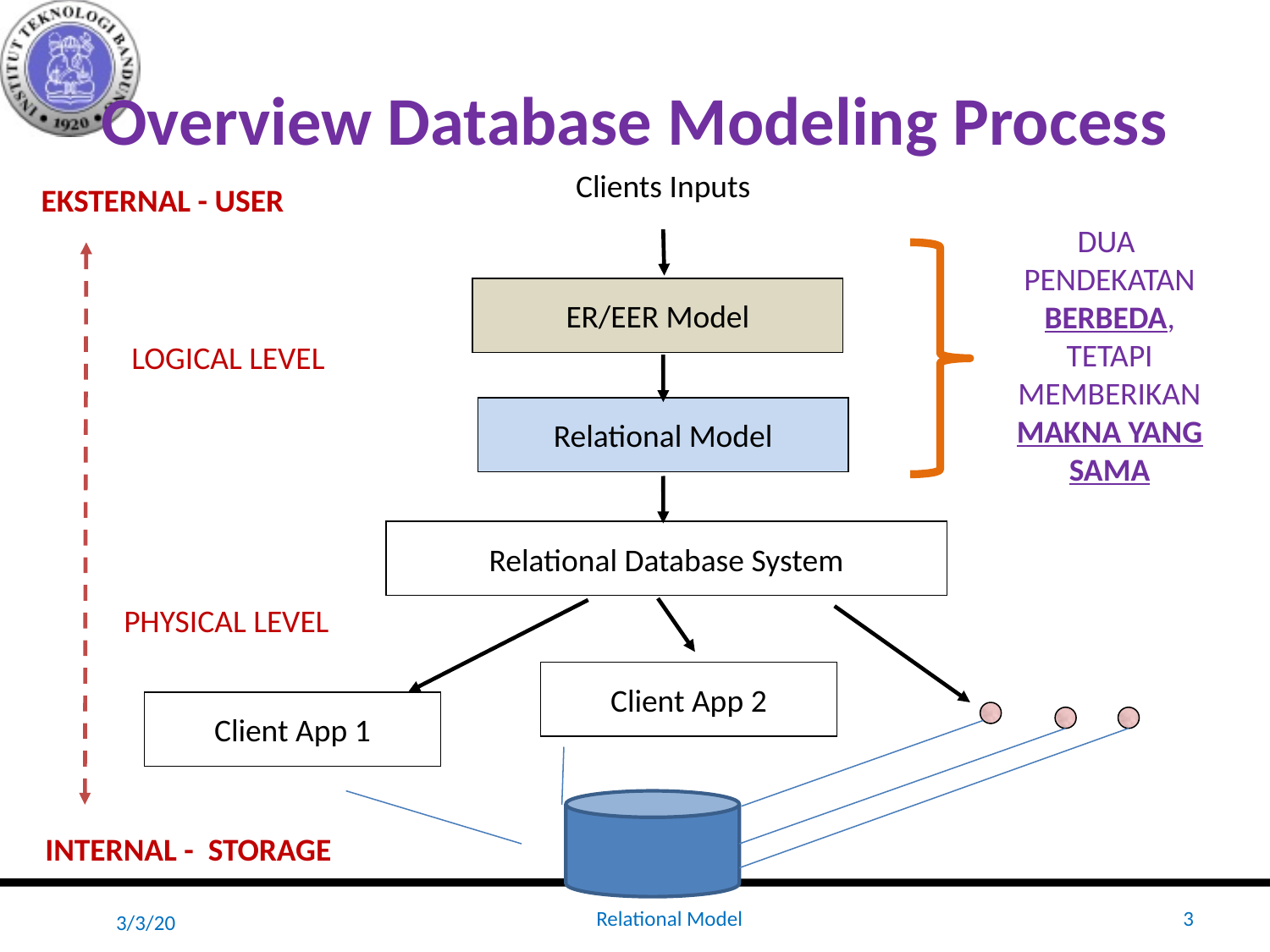

# Overview Database Modeling Process
Clients Inputs
EKSTERNAL - USER
DUA  PENDEKATAN BERBEDA, TETAPI MEMBERIKAN MAKNA YANG SAMA

ER/EER Model
LOGICAL LEVEL

Relational Model

Relational Database System
PHYSICAL LEVEL

Client App 2
Client App 1

INTERNAL -  STORAGE
3/3/20
Relational Model
3